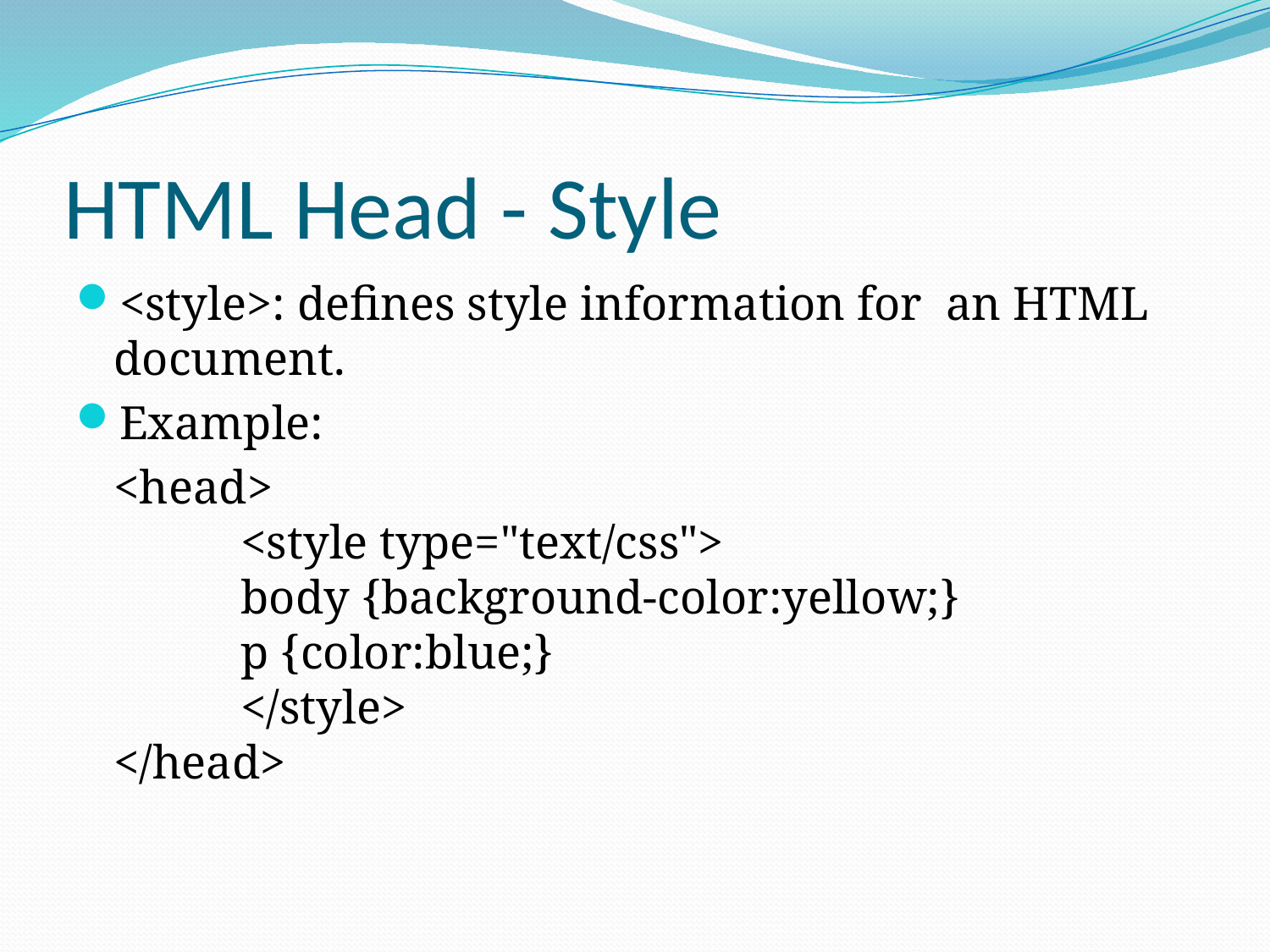

# HTML Head - Style
<style>: defines style information for  an HTML document.
Example:
	<head>
	<style type="text/css">
	body {background-color:yellow;}
	p {color:blue;}
	</style>
</head>